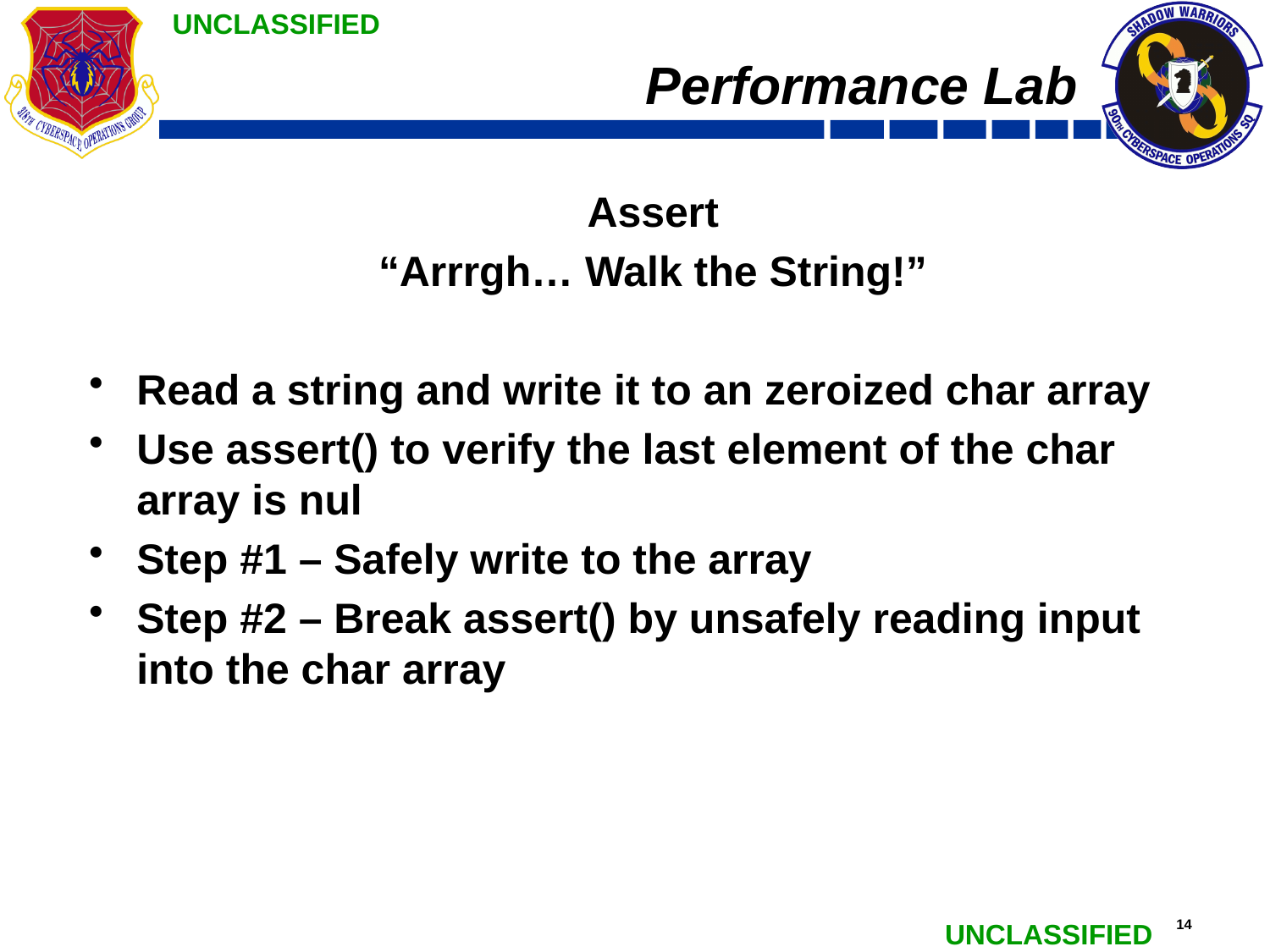

# Performance Lab
Assert
“Arrrgh… Walk the String!”

Read a string and write it to an zeroized char array
Use assert() to verify the last element of the char array is nul
Step #1 – Safely write to the array
Step #2 – Break assert() by unsafely reading input into the char array